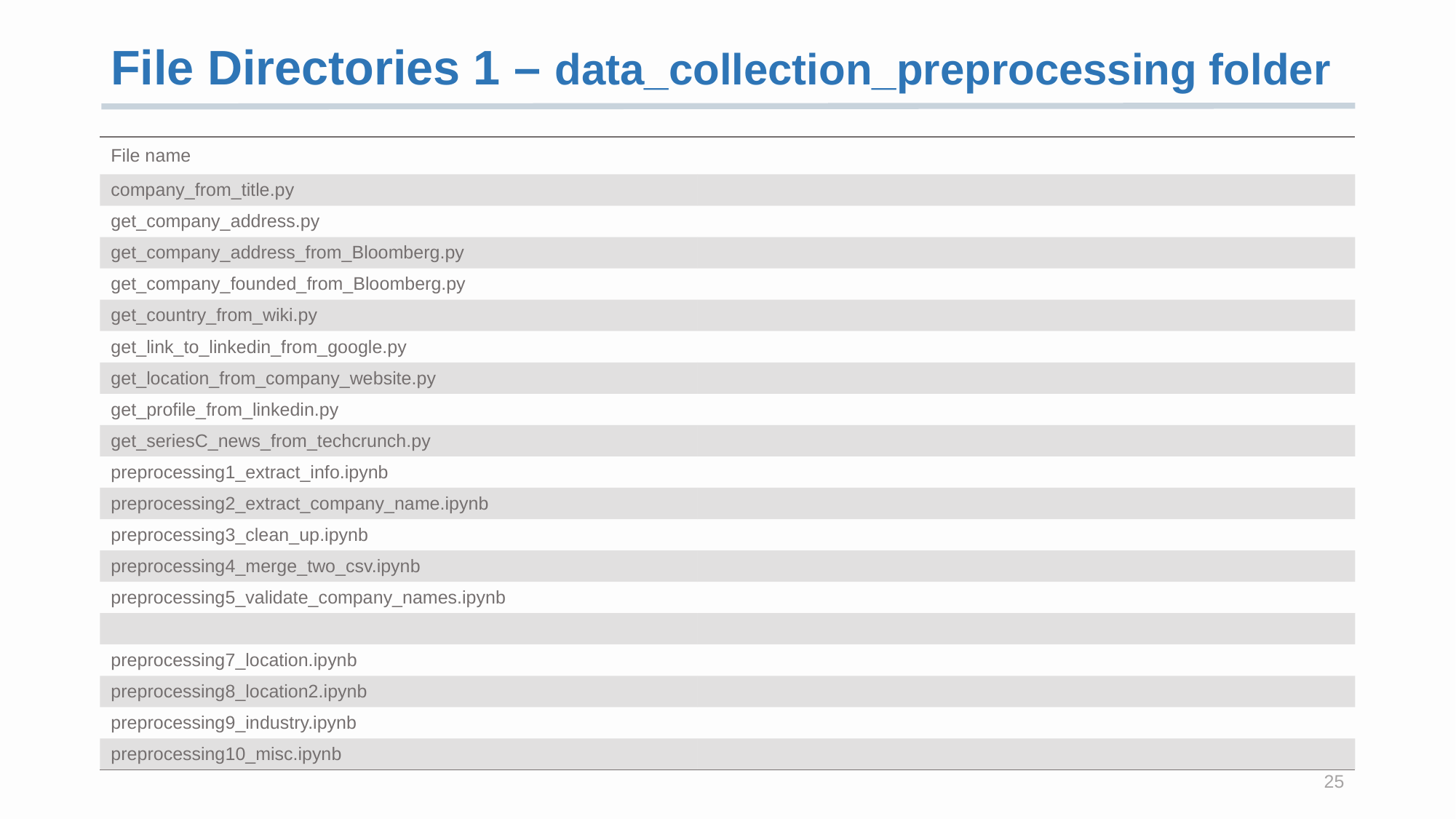

# File Directories 1 – data_collection_preprocessing folder
| File name |  |
| --- | --- |
| company\_from\_title.py |  |
| get\_company\_address.py |  |
| get\_company\_address\_from\_Bloomberg.py |  |
| get\_company\_founded\_from\_Bloomberg.py |  |
| get\_country\_from\_wiki.py |  |
| get\_link\_to\_linkedin\_from\_google.py |  |
| get\_location\_from\_company\_website.py |  |
| get\_profile\_from\_linkedin.py |  |
| get\_seriesC\_news\_from\_techcrunch.py |  |
| preprocessing1\_extract\_info.ipynb |  |
| preprocessing2\_extract\_company\_name.ipynb |  |
| preprocessing3\_clean\_up.ipynb |  |
| preprocessing4\_merge\_two\_csv.ipynb |  |
| preprocessing5\_validate\_company\_names.ipynb |  |
|  |  |
| preprocessing7\_location.ipynb |  |
| preprocessing8\_location2.ipynb |  |
| preprocessing9\_industry.ipynb |  |
| preprocessing10\_misc.ipynb |  |
25